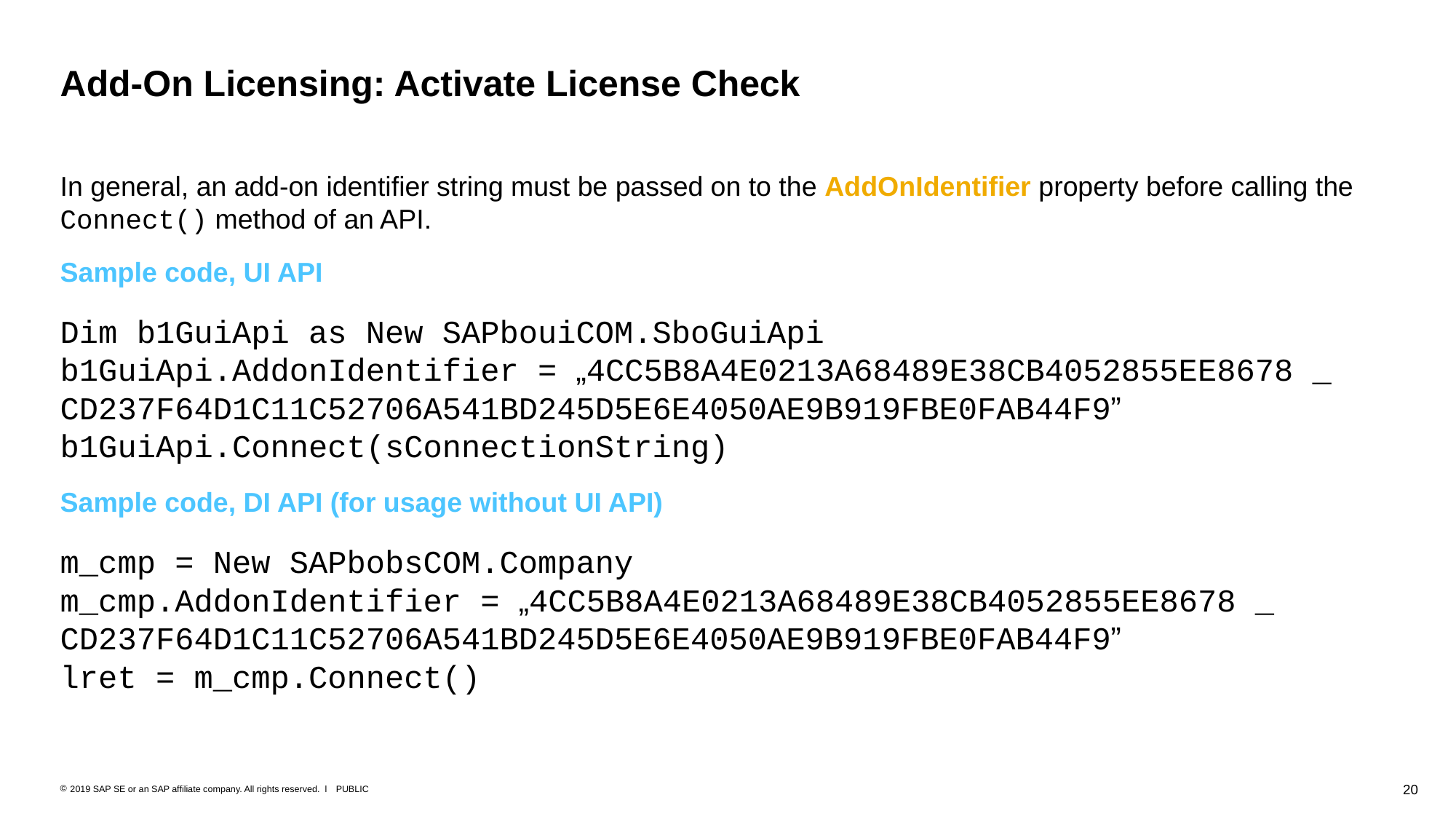

# Add-On Licensing: Activate License Check
In general, an add-on identifier string must be passed on to the AddOnIdentifier property before calling the Connect() method of an API.
Sample code, UI API
Dim b1GuiApi as New SAPbouiCOM.SboGuiApi
b1GuiApi.AddonIdentifier = „4CC5B8A4E0213A68489E38CB4052855EE8678 _ CD237F64D1C11C52706A541BD245D5E6E4050AE9B919FBE0FAB44F9”
b1GuiApi.Connect(sConnectionString)
Sample code, DI API (for usage without UI API)
m_cmp = New SAPbobsCOM.Company
m_cmp.AddonIdentifier = „4CC5B8A4E0213A68489E38CB4052855EE8678 _ CD237F64D1C11C52706A541BD245D5E6E4050AE9B919FBE0FAB44F9”
lret = m_cmp.Connect()